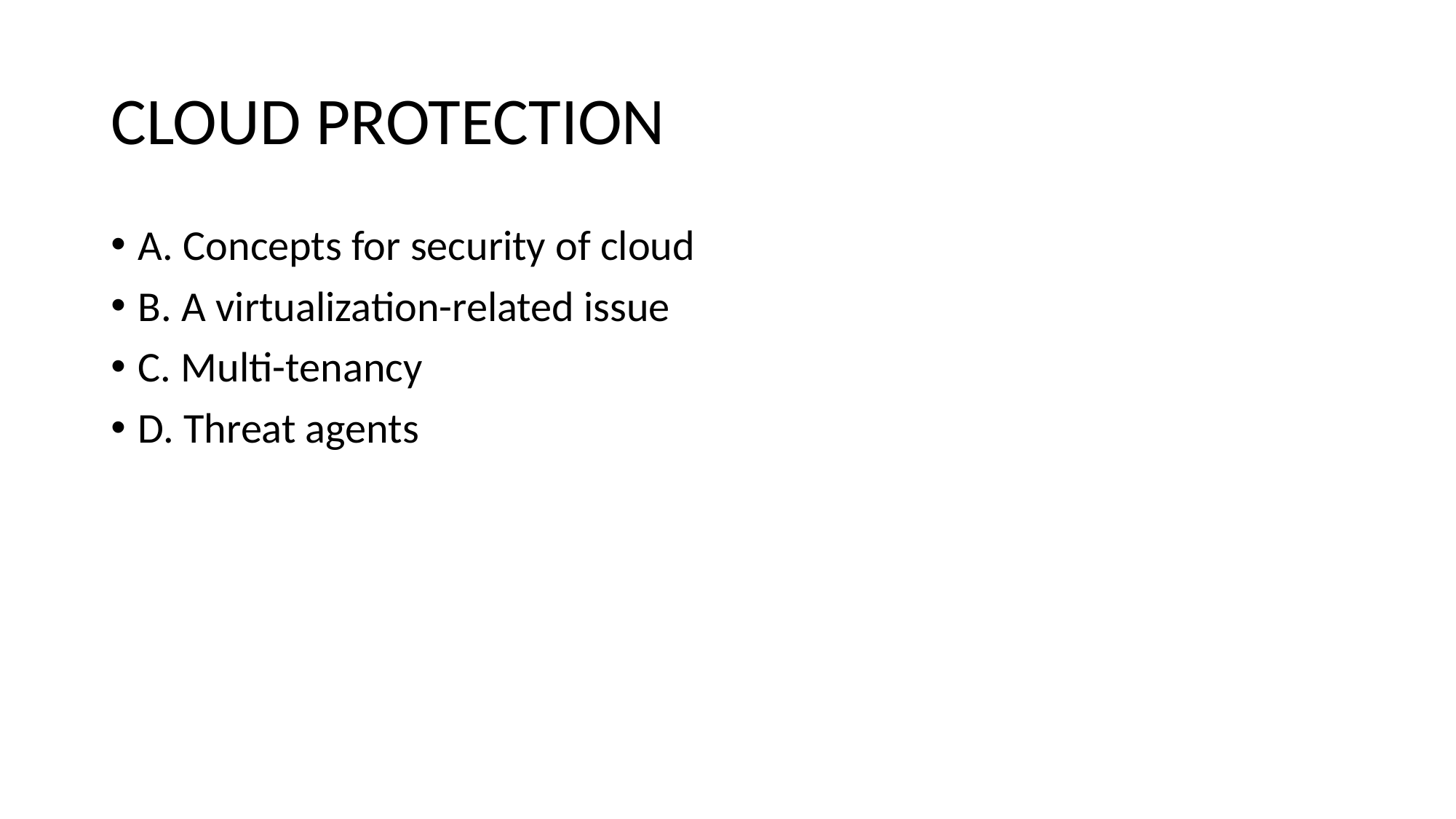

# CLOUD PROTECTION
A. Concepts for security of cloud
B. A virtualization-related issue
C. Multi-tenancy
D. Threat agents